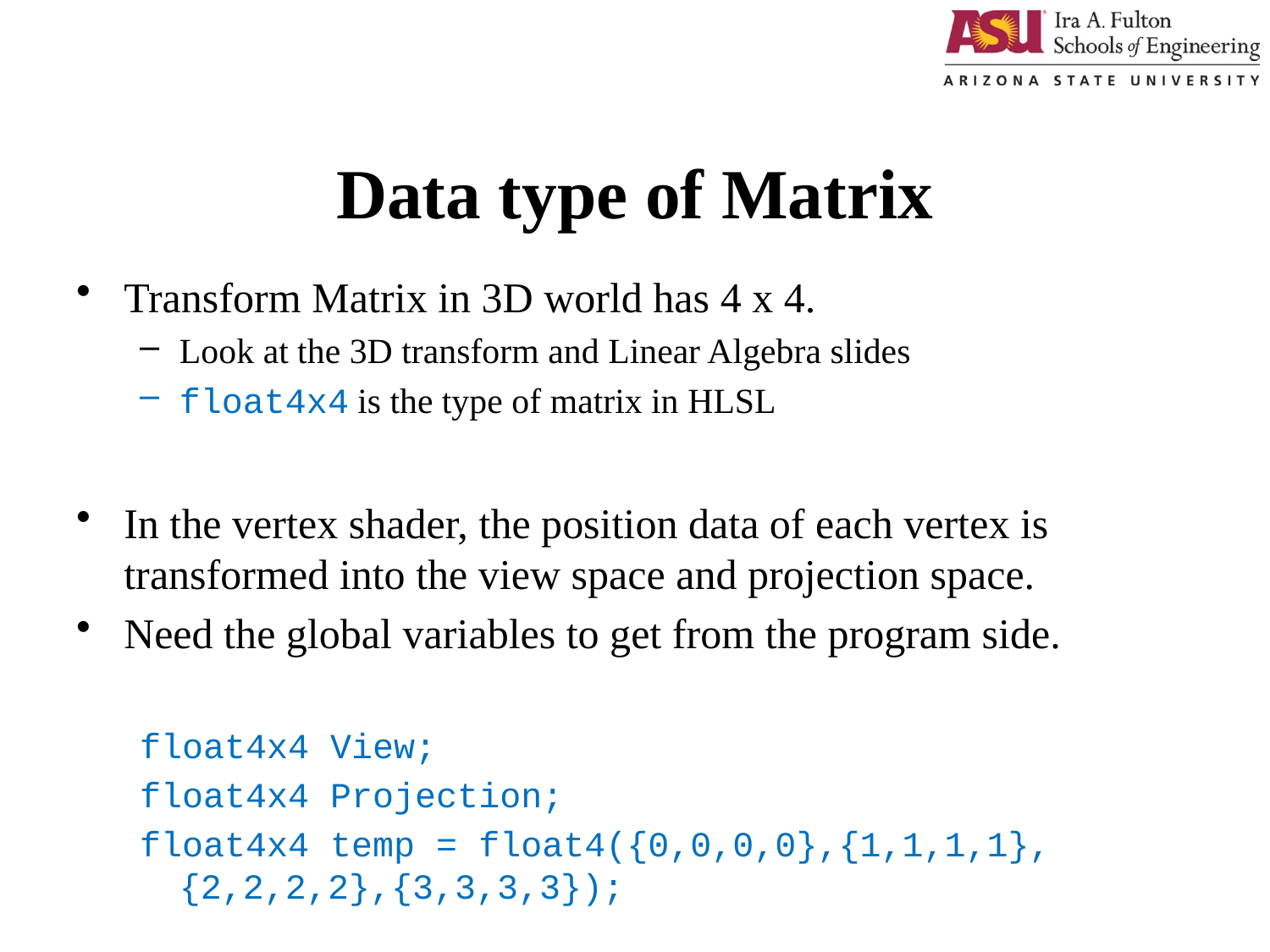

# Data type of Matrix
Transform Matrix in 3D world has 4 x 4.
Look at the 3D transform and Linear Algebra slides
float4x4 is the type of matrix in HLSL

In the vertex shader, the position data of each vertex is transformed into the view space and projection space.
Need the global variables to get from the program side.

float4x4 View;
float4x4 Projection;
float4x4 temp = float4({0,0,0,0},{1,1,1,1},{2,2,2,2},{3,3,3,3});

1/16/2017